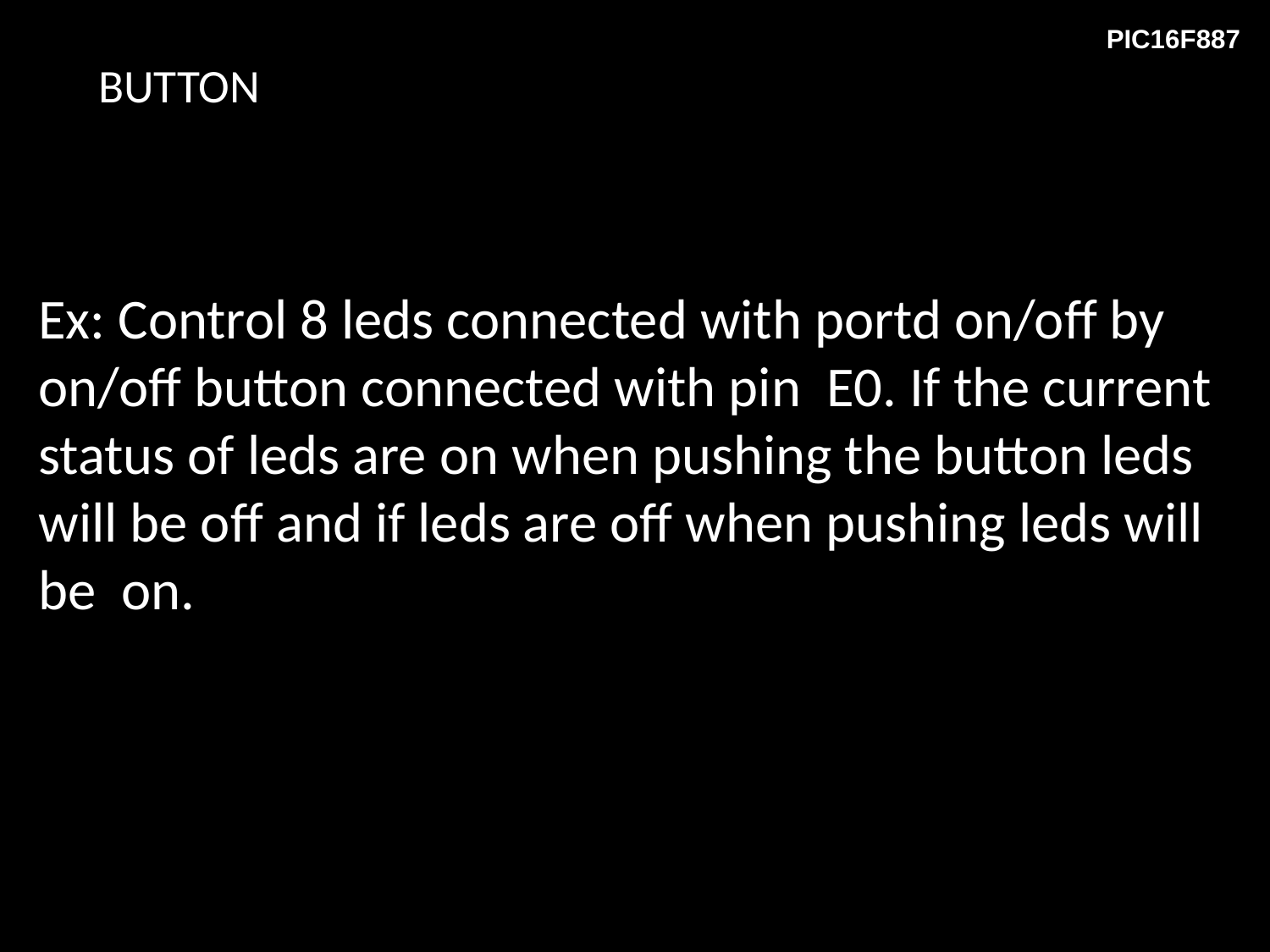

# BUTTON

Ex: Control 8 leds connected with portd on/off by on/off button connected with pin  E0. If the current status of leds are on when pushing the button leds will be off and if leds are off when pushing leds will be  on.